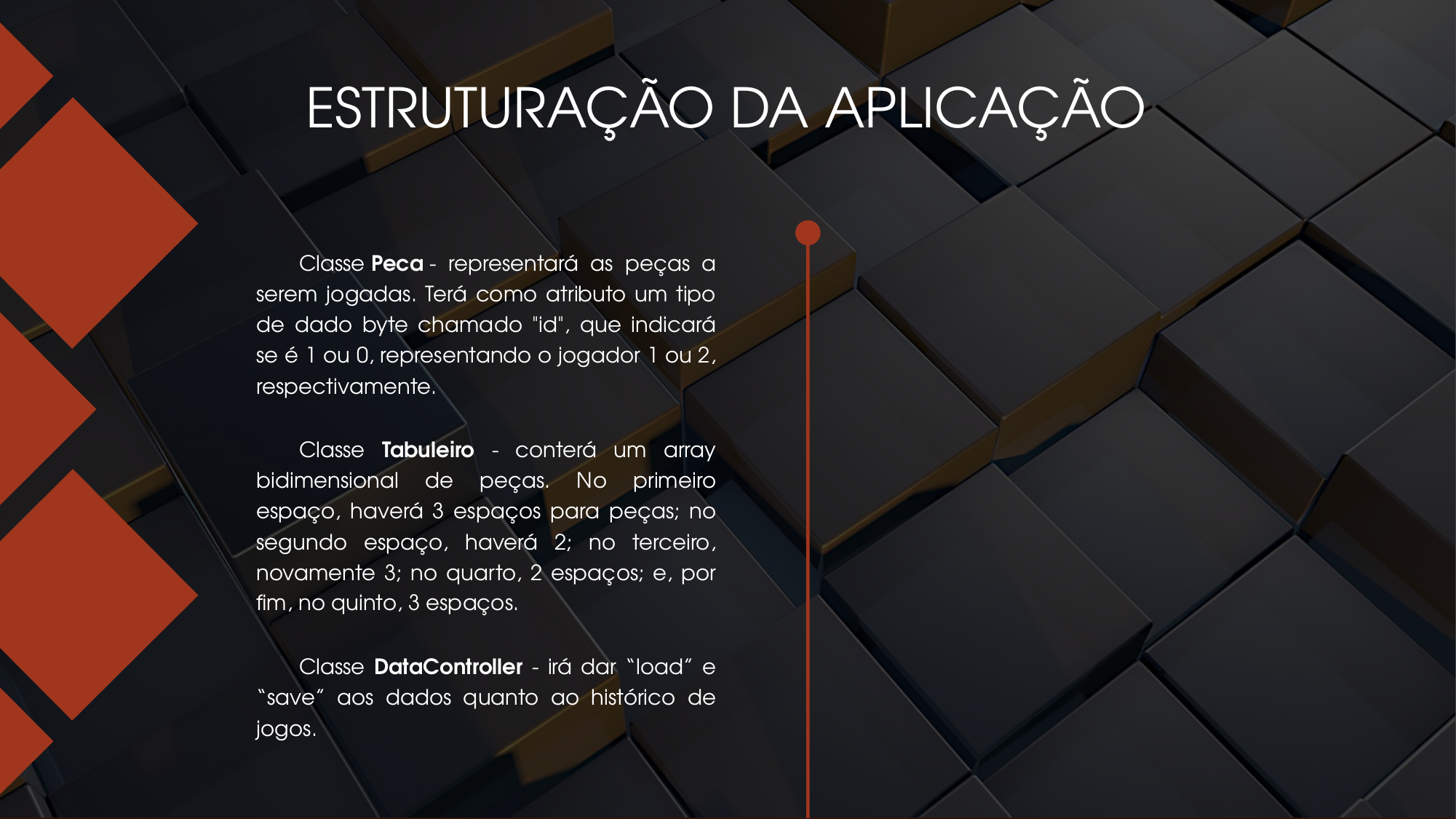

# ESTRUTURAÇÃO DA APLICAÇÃO
Classe Peca - representará as peças a serem jogadas. Terá como atributo um tipo de dado byte chamado "id", que indicará se é 1 ou 0, representando o jogador 1 ou 2, respectivamente.
Classe Tabuleiro - conterá um array bidimensional de peças. No primeiro espaço, haverá 3 espaços para peças; no segundo espaço, haverá 2; no terceiro, novamente 3; no quarto, 2 espaços; e, por fim, no quinto, 3 espaços.
Classe DataController - irá dar “load” e “save” aos dados quanto ao histórico de jogos.